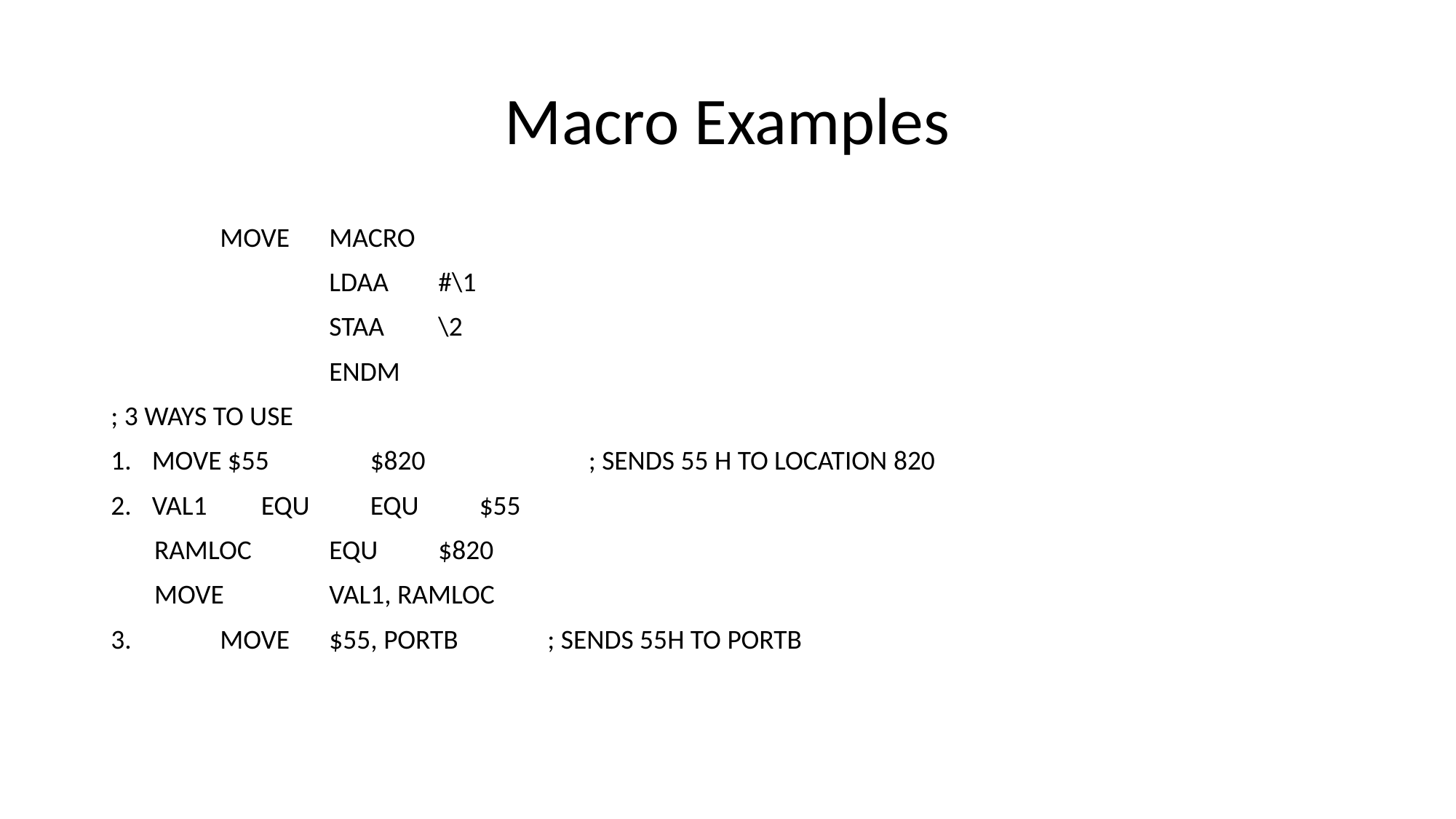

# Macro Examples
	MOVE	MACRO
		LDAA	#\1
		STAA	\2
		ENDM
; 3 WAYS TO USE
MOVE $55	$820		; SENDS 55 H TO LOCATION 820
VAL1	EQU	EQU	$55
       RAMLOC	EQU	$820
       MOVE	VAL1, RAMLOC
3. 	MOVE	$55, PORTB	; SENDS 55H TO PORTB